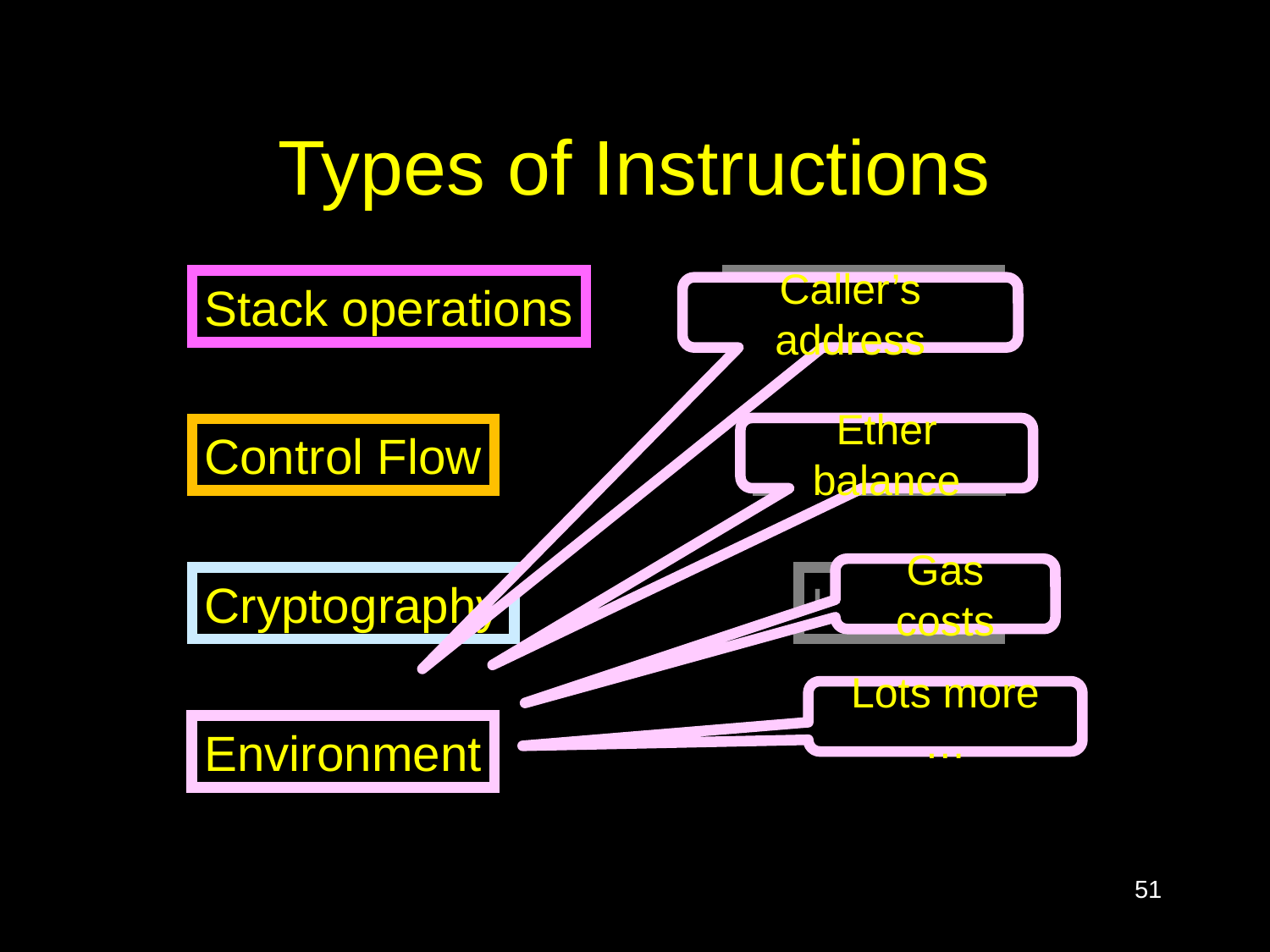

# Types of Instructions
Stack operations
Load, store
Caller’s address
Ether balance
Control Flow
Block Info
Gas costs
Cryptography
Logging
Lots more …
Environment
51